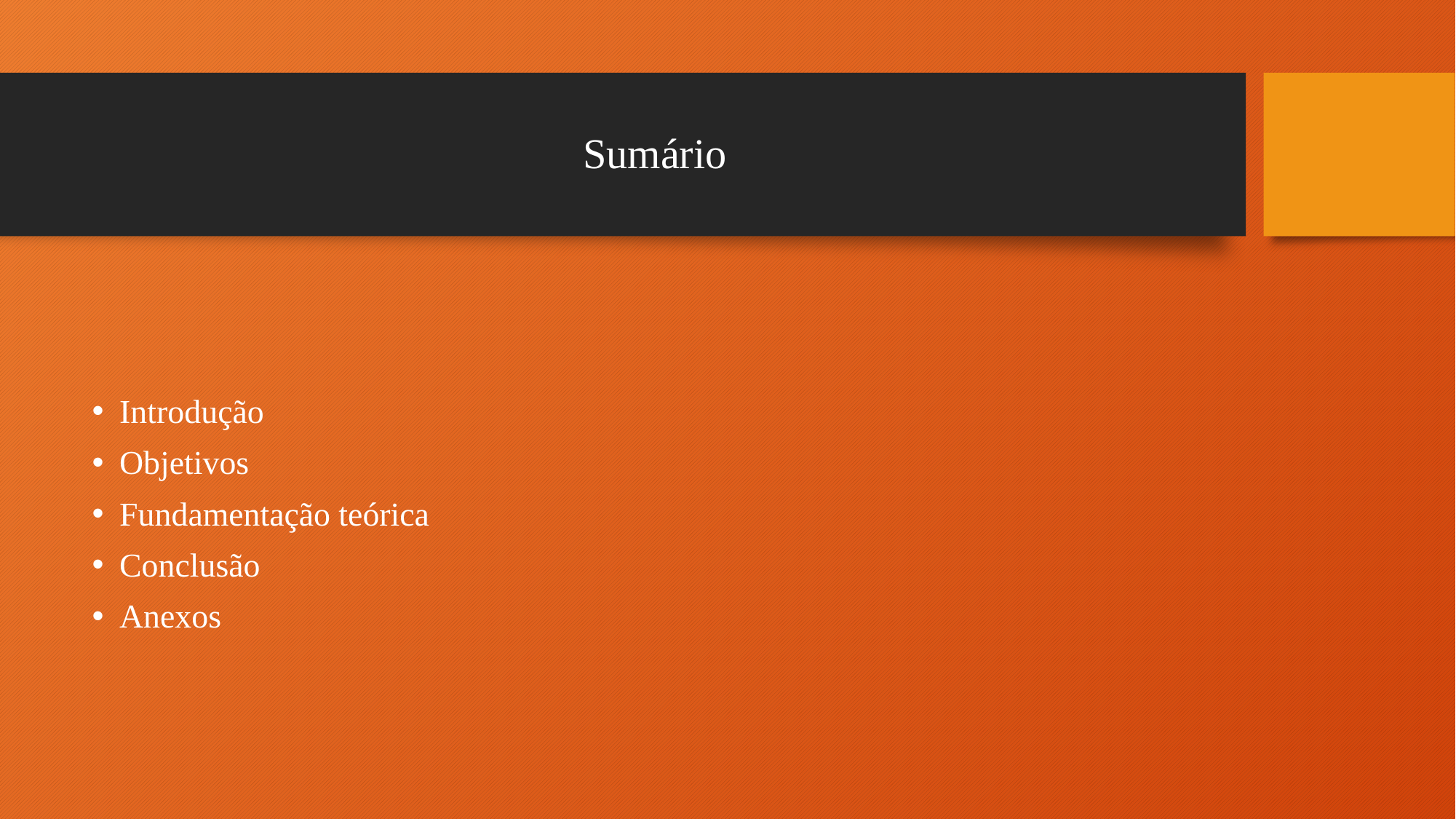

# Sumário
Introdução
Objetivos
Fundamentação teórica
Conclusão
Anexos